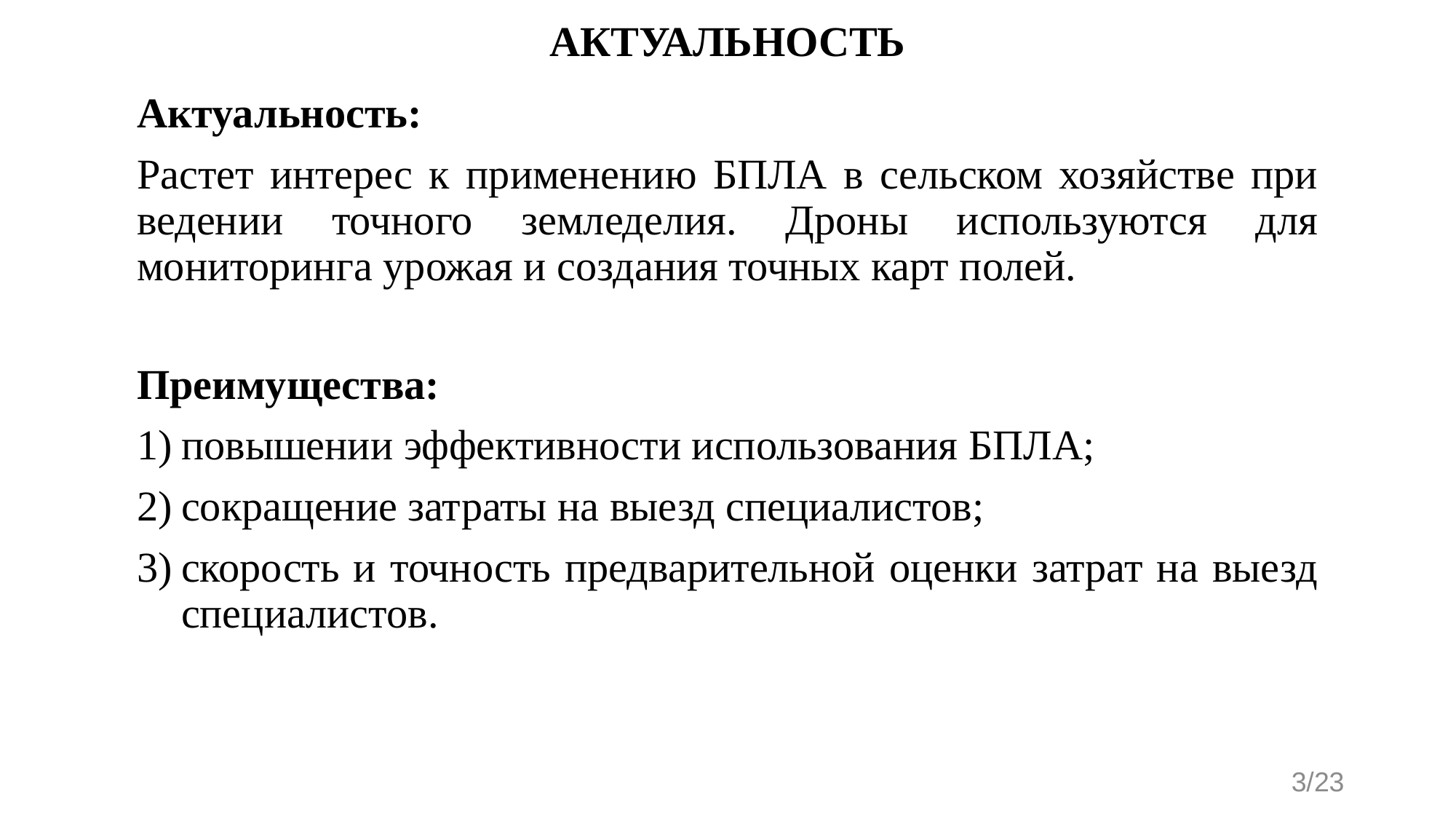

# АКТУАЛЬНОСТЬ
Актуальность:
Растет интерес к применению БПЛА в сельском хозяйстве при ведении точного земледелия. Дроны используются для мониторинга урожая и создания точных карт полей.

Преимущества:
повышении эффективности использования БПЛА;
сокращение затраты на выезд специалистов;
скорость и точность предварительной оценки затрат на выезд специалистов.
3/23